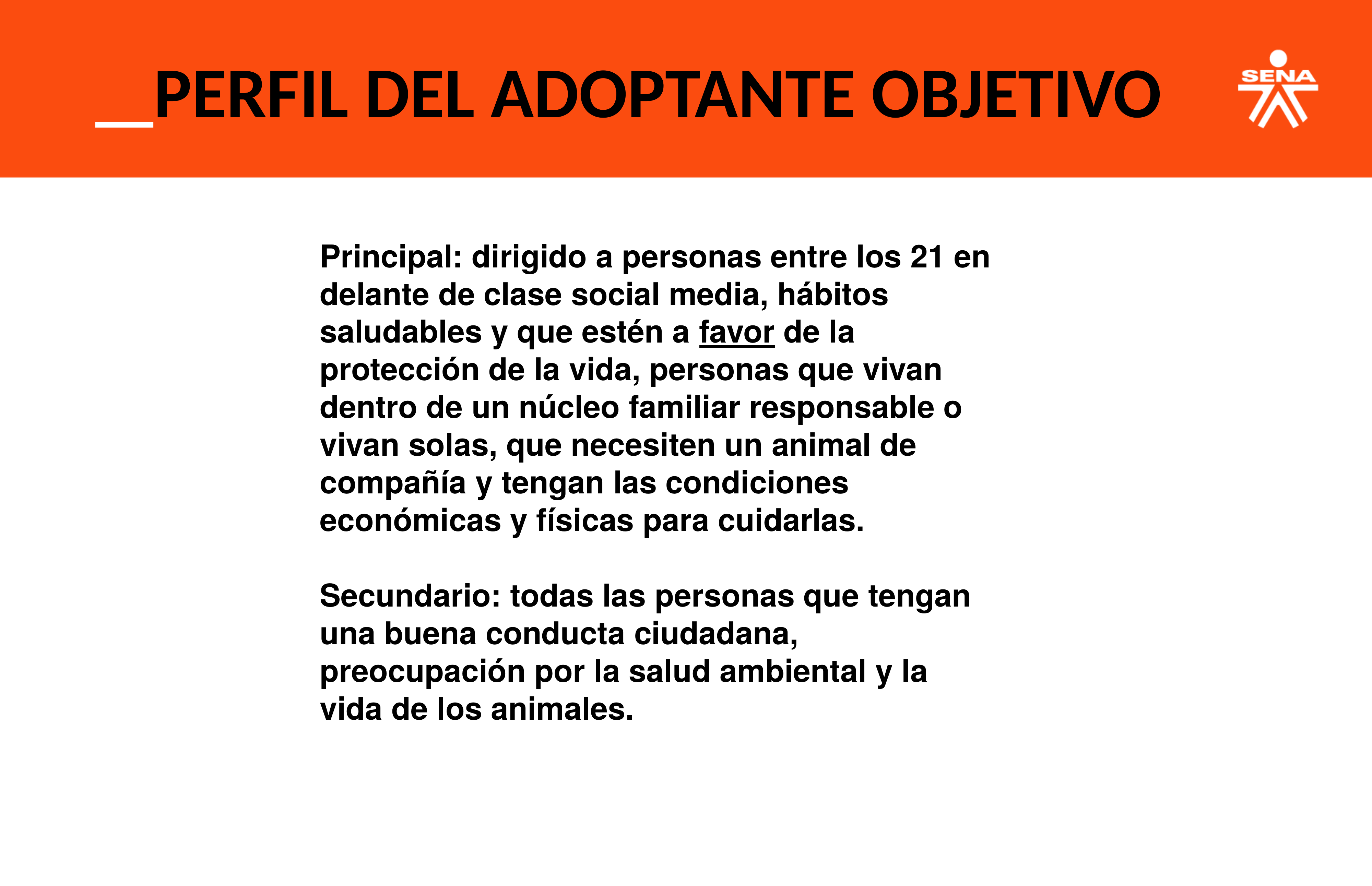

PERFIL DEL ADOPTANTE OBJETIVO

Principal: dirigido a personas entre los 21 en delante de clase social media, hábitos saludables y que estén a favor de la protección de la vida, personas que vivan dentro de un núcleo familiar responsable o vivan solas, que necesiten un animal de compañía y tengan las condiciones económicas y físicas para cuidarlas.

Secundario: todas las personas que tengan una buena conducta ciudadana, preocupación por la salud ambiental y la vida de los animales.